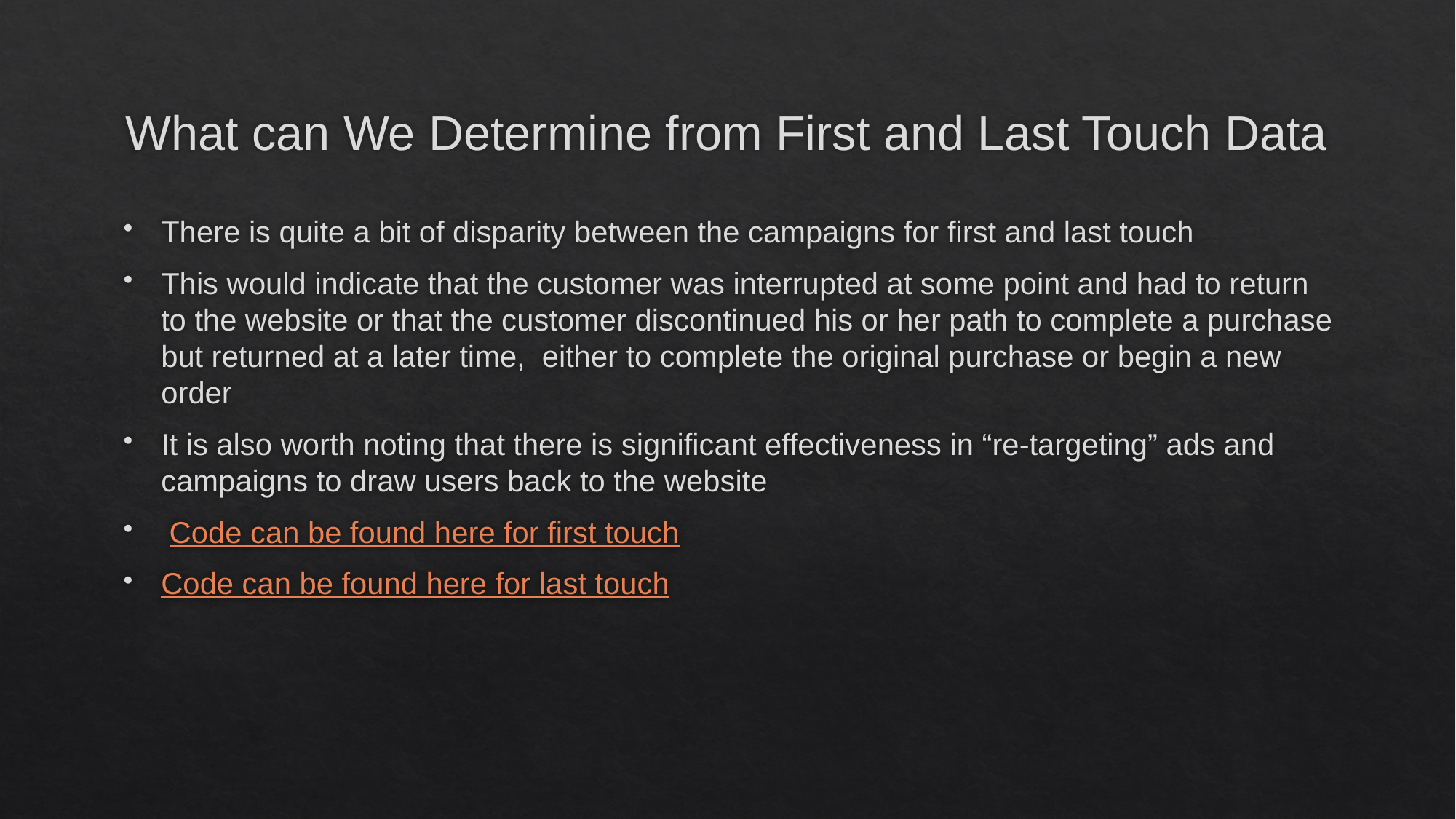

# What can We Determine from First and Last Touch Data
There is quite a bit of disparity between the campaigns for first and last touch
This would indicate that the customer was interrupted at some point and had to return to the website or that the customer discontinued his or her path to complete a purchase but returned at a later time,  either to complete the original purchase or begin a new order
It is also worth noting that there is significant effectiveness in “re-targeting” ads and campaigns to draw users back to the website
 Code can be found here for first touch
Code can be found here for last touch